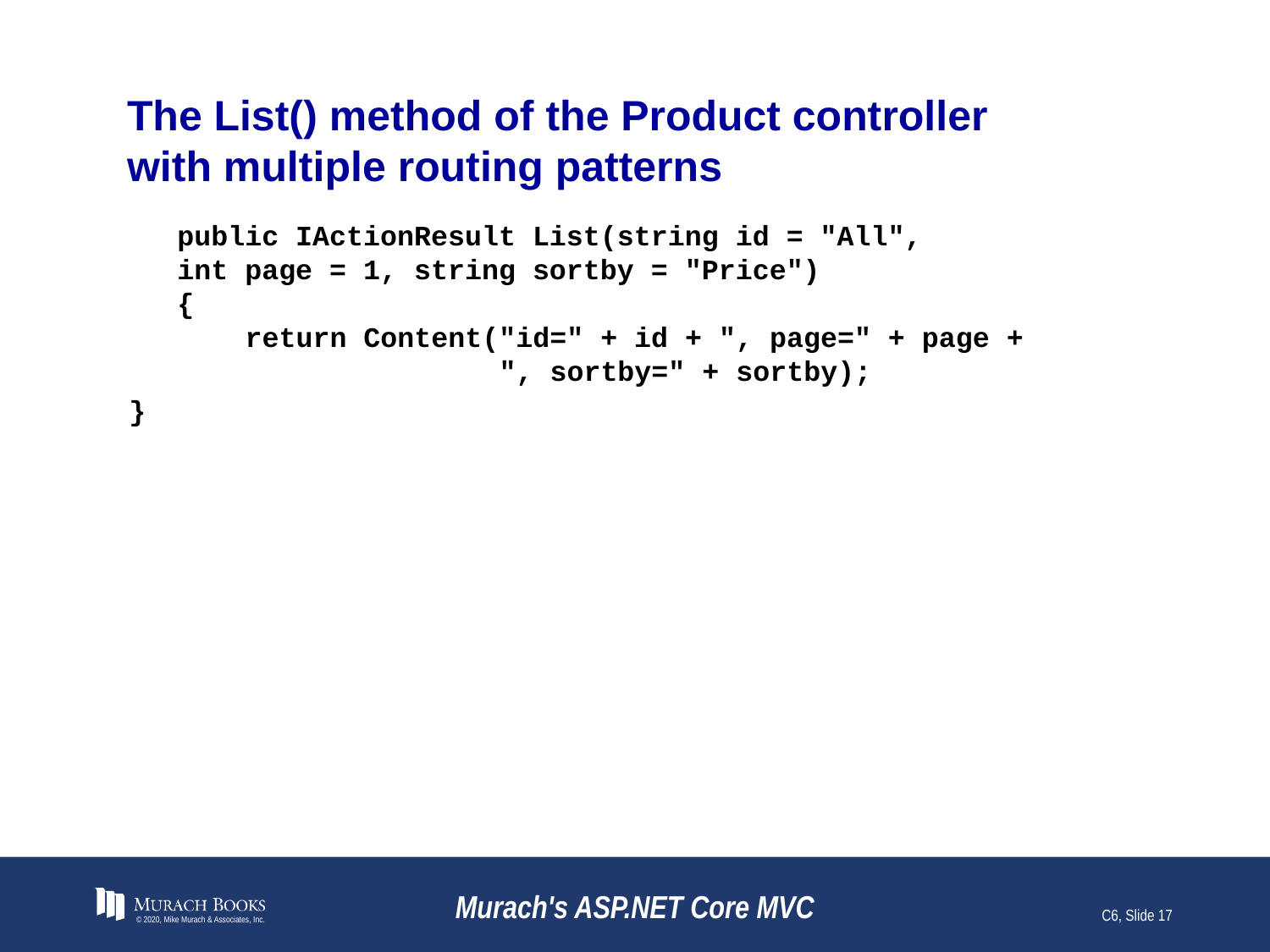

# The List() method of the Product controller with multiple routing patterns
public IActionResult List(string id = "All",
int page = 1, string sortby = "Price")
{
    return Content("id=" + id + ", page=" + page +
                   ", sortby=" + sortby);
}
© 2020, Mike Murach & Associates, Inc.
Murach's ASP.NET Core MVC

C6, Slide 17